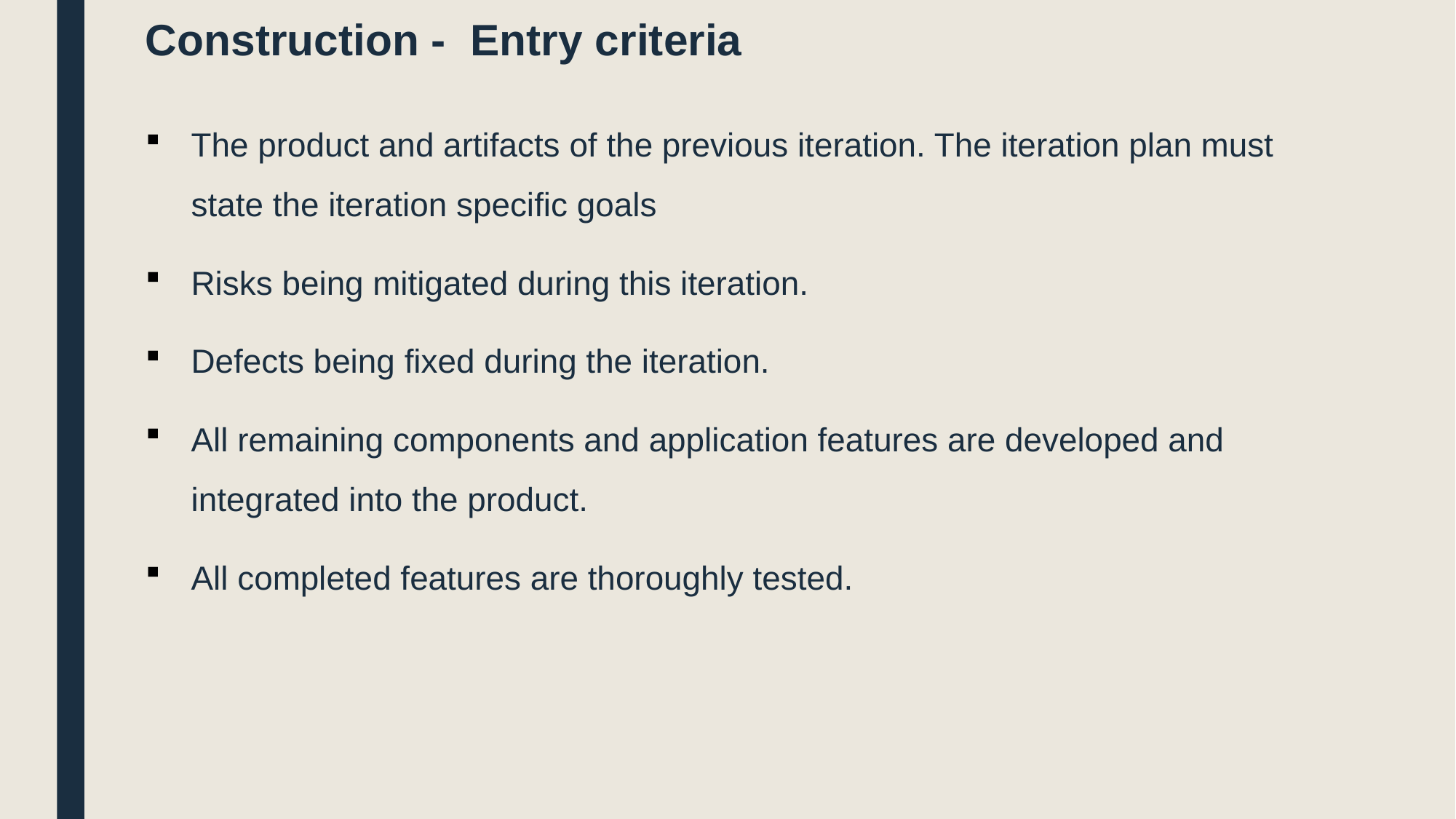

# Construction -  Entry criteria
The product and artifacts of the previous iteration. The iteration plan must state the iteration specific goals
Risks being mitigated during this iteration.
Defects being fixed during the iteration.
All remaining components and application features are developed and integrated into the product.
All completed features are thoroughly tested.